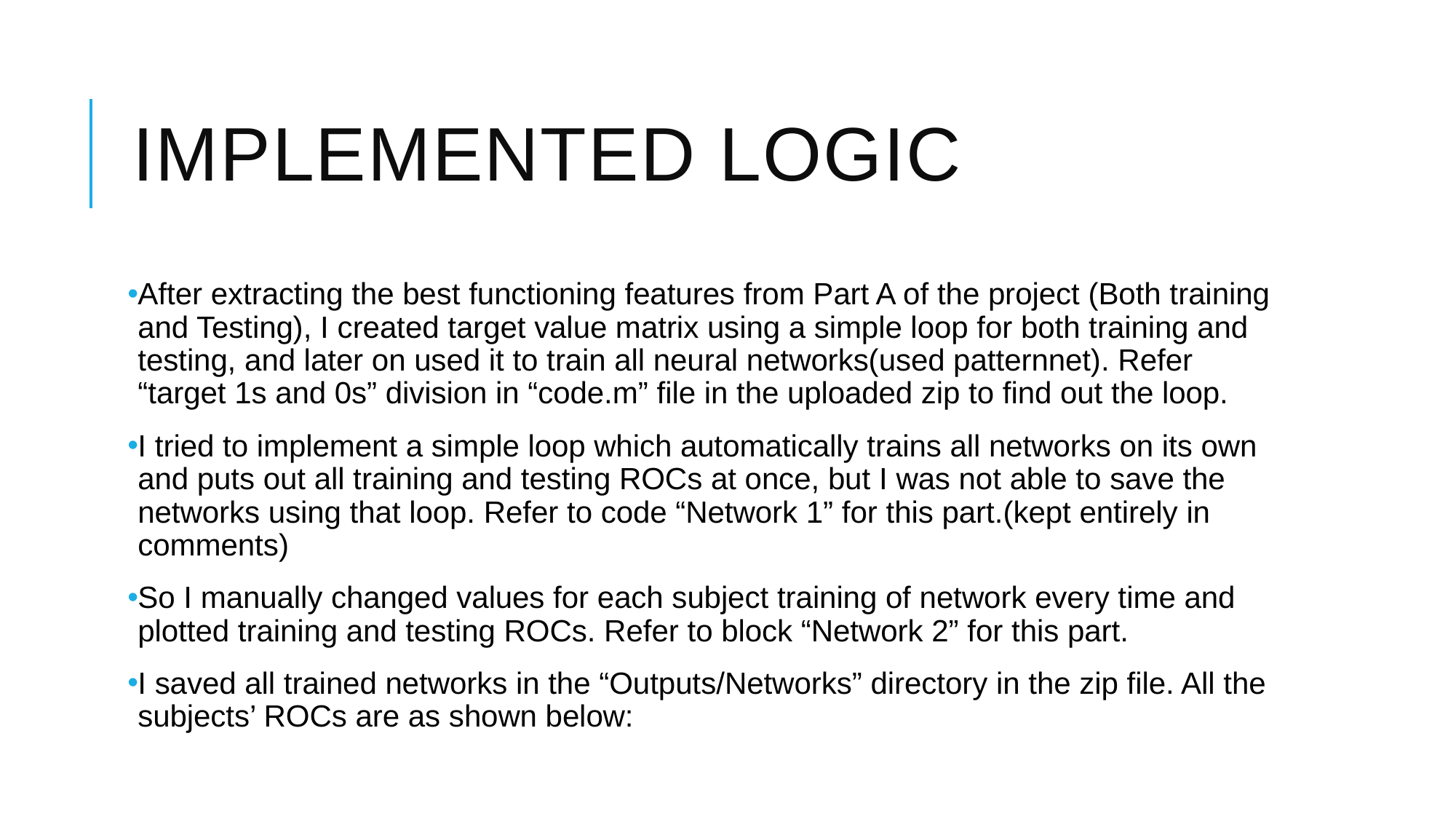

# Implemented Logic
After extracting the best functioning features from Part A of the project (Both training and Testing), I created target value matrix using a simple loop for both training and testing, and later on used it to train all neural networks(used patternnet). Refer “target 1s and 0s” division in “code.m” file in the uploaded zip to find out the loop.
I tried to implement a simple loop which automatically trains all networks on its own and puts out all training and testing ROCs at once, but I was not able to save the networks using that loop. Refer to code “Network 1” for this part.(kept entirely in comments)
So I manually changed values for each subject training of network every time and plotted training and testing ROCs. Refer to block “Network 2” for this part.
I saved all trained networks in the “Outputs/Networks” directory in the zip file. All the subjects’ ROCs are as shown below: